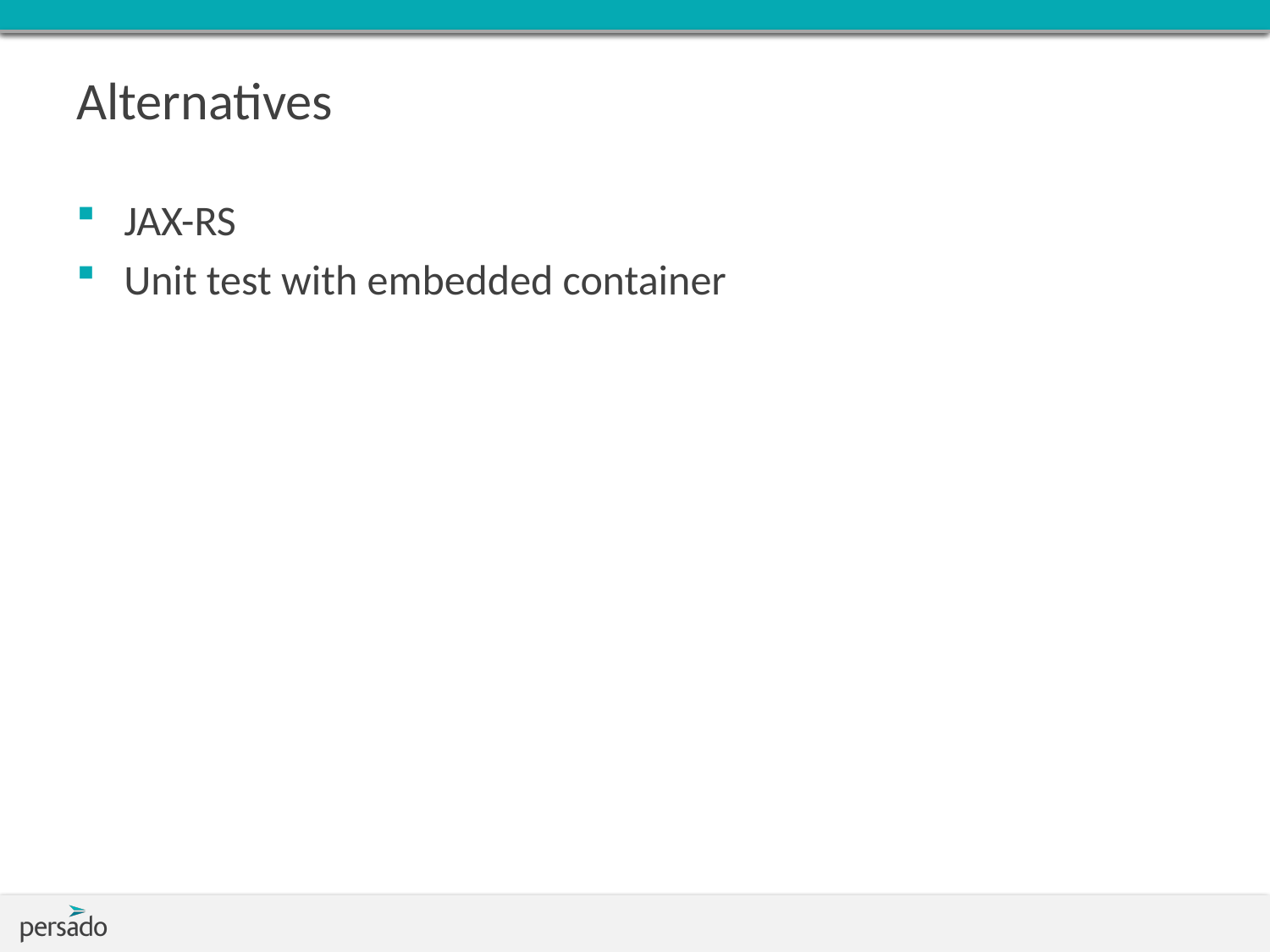

# Alternatives
JAX-RS
Unit test with embedded container